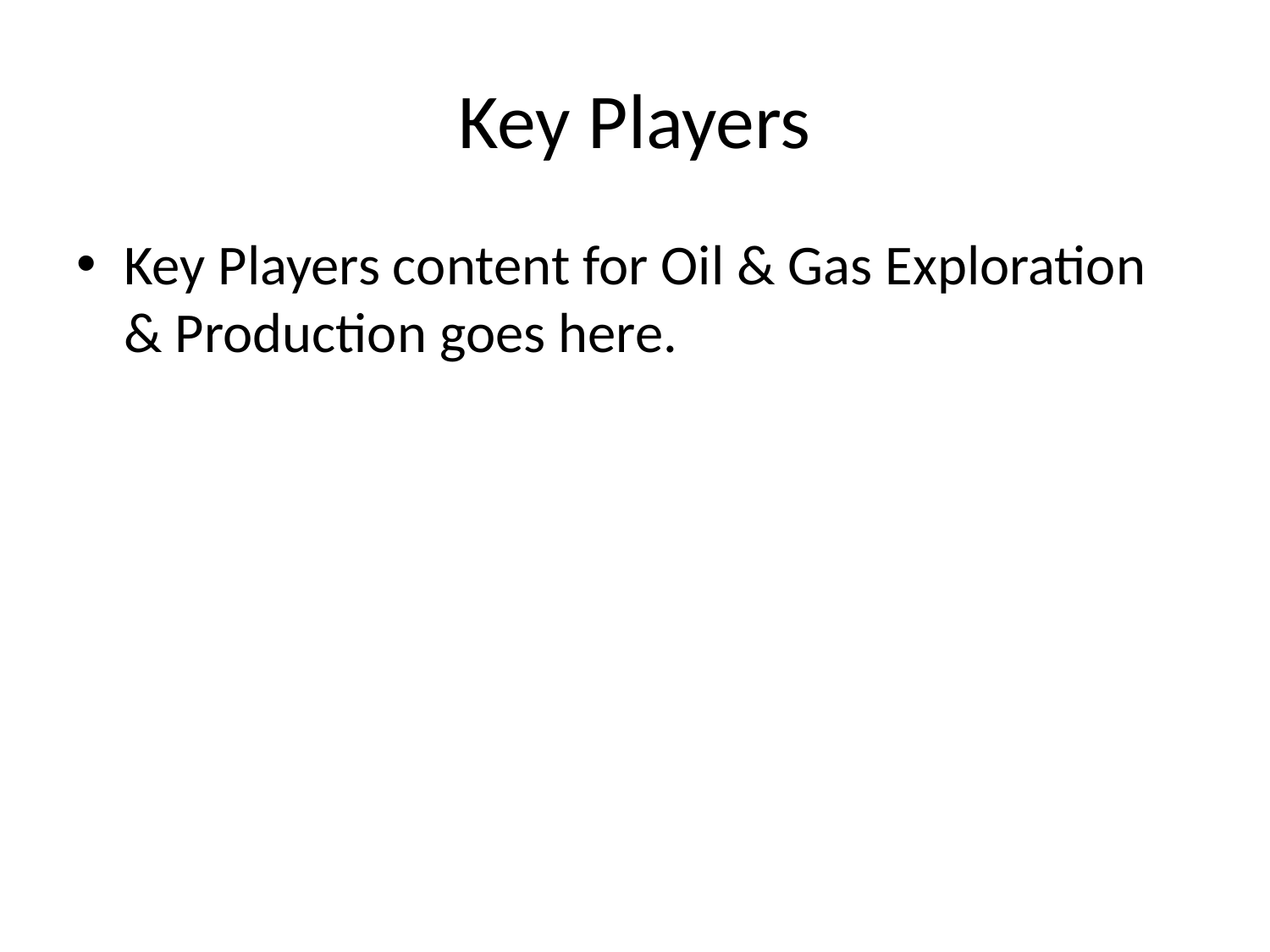

# Key Players
Key Players content for Oil & Gas Exploration & Production goes here.